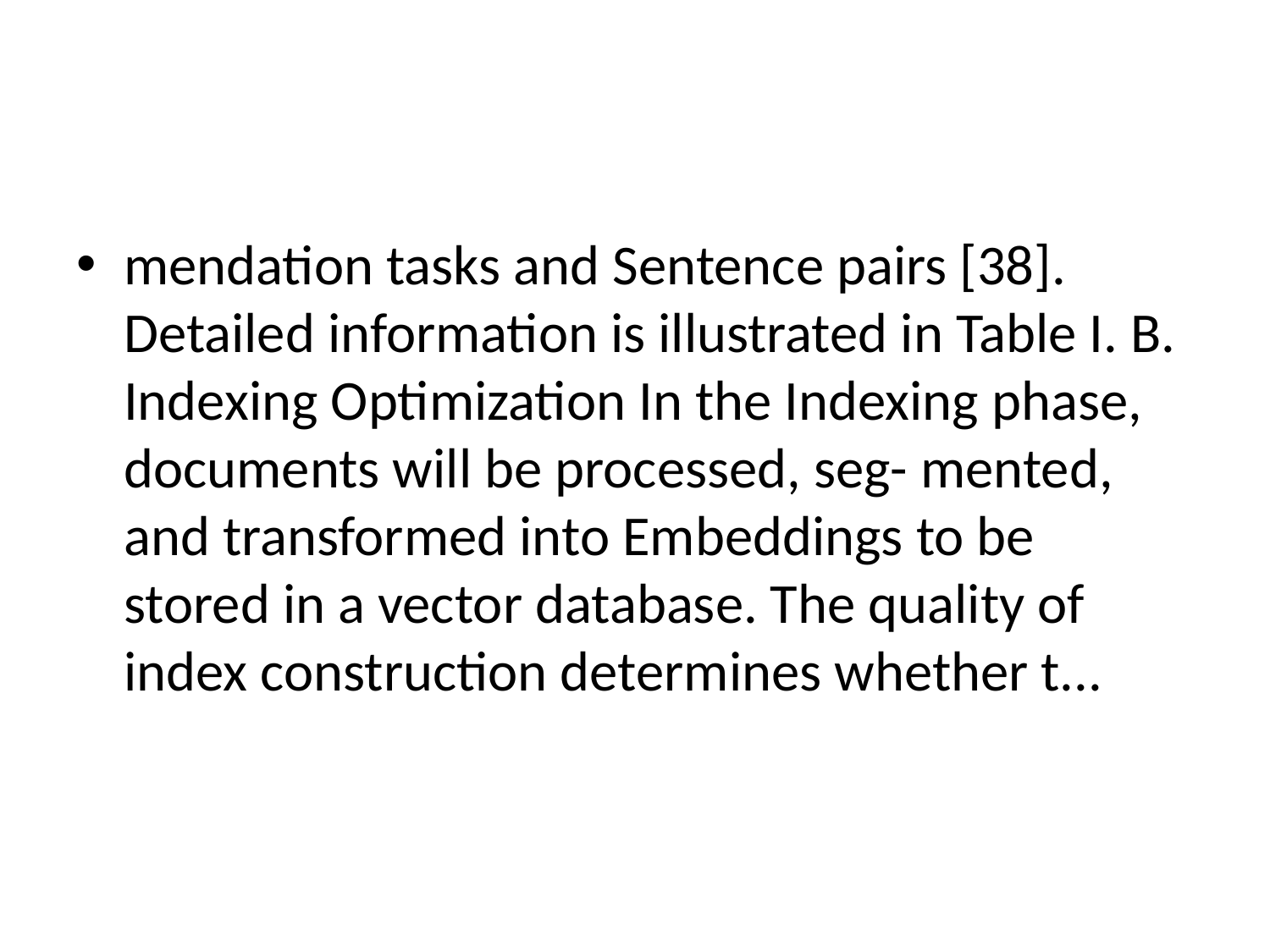

#
mendation tasks and Sentence pairs [38]. Detailed information is illustrated in Table I. B. Indexing Optimization In the Indexing phase, documents will be processed, seg- mented, and transformed into Embeddings to be stored in a vector database. The quality of index construction determines whether t...